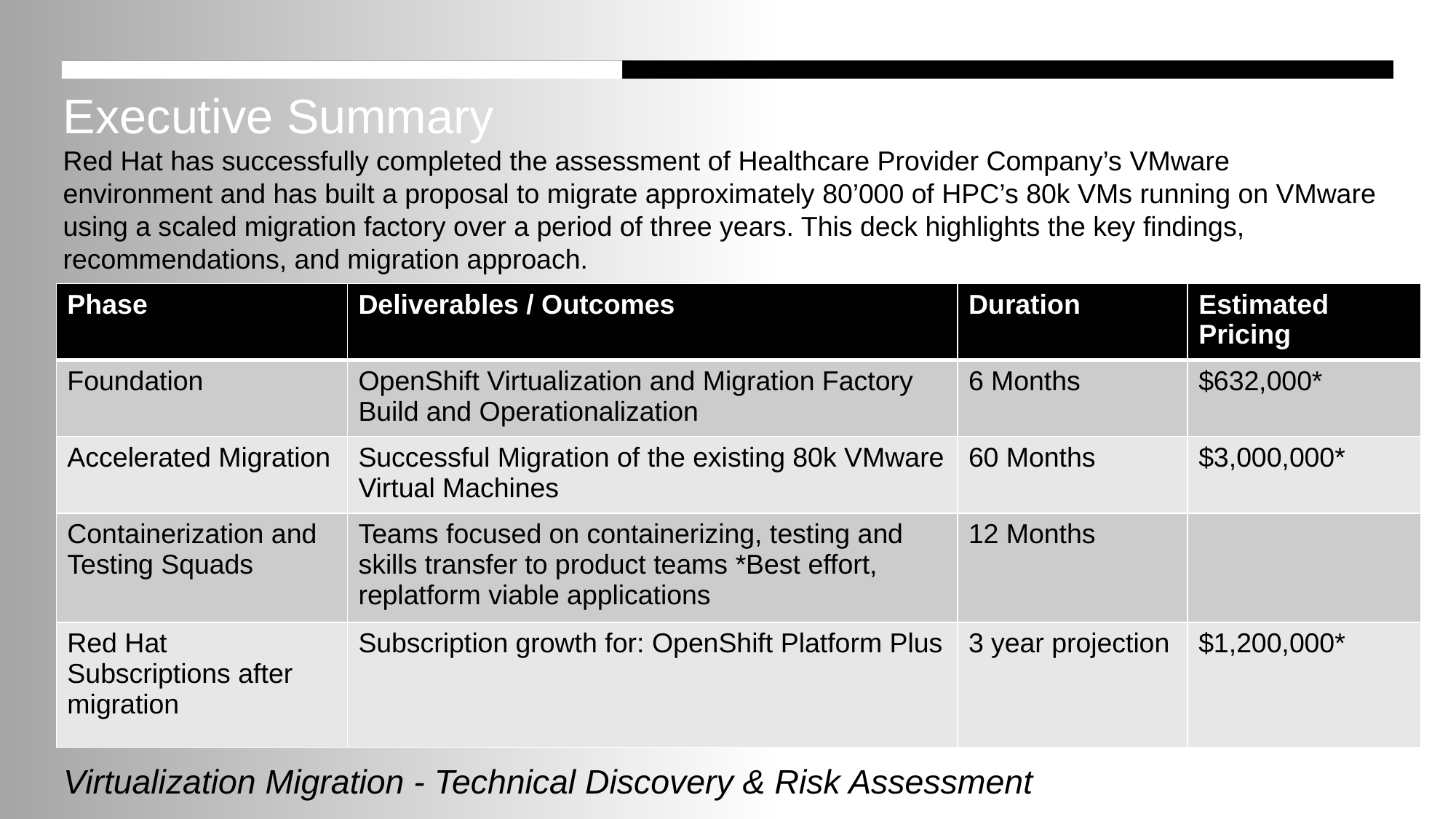

Executive Summary
Red Hat has successfully completed the assessment of Healthcare Provider Company’s VMware environment and has built a proposal to migrate approximately 80’000 of HPC’s 80k VMs running on VMware using a scaled migration factory over a period of three years. This deck highlights the key findings, recommendations, and migration approach.
| Phase | Deliverables / Outcomes | Duration | Estimated Pricing |
| --- | --- | --- | --- |
| Foundation | OpenShift Virtualization and Migration Factory Build and Operationalization | 6 Months | $632,000\* |
| Accelerated Migration | Successful Migration of the existing 80k VMware Virtual Machines | 60 Months | $3,000,000\* |
| Containerization and Testing Squads | Teams focused on containerizing, testing and skills transfer to product teams \*Best effort, replatform viable applications | 12 Months |  |
| Red Hat Subscriptions after migration | Subscription growth for: OpenShift Platform Plus | 3 year projection | $1,200,000\* |

Virtualization Migration - Technical Discovery & Risk Assessment